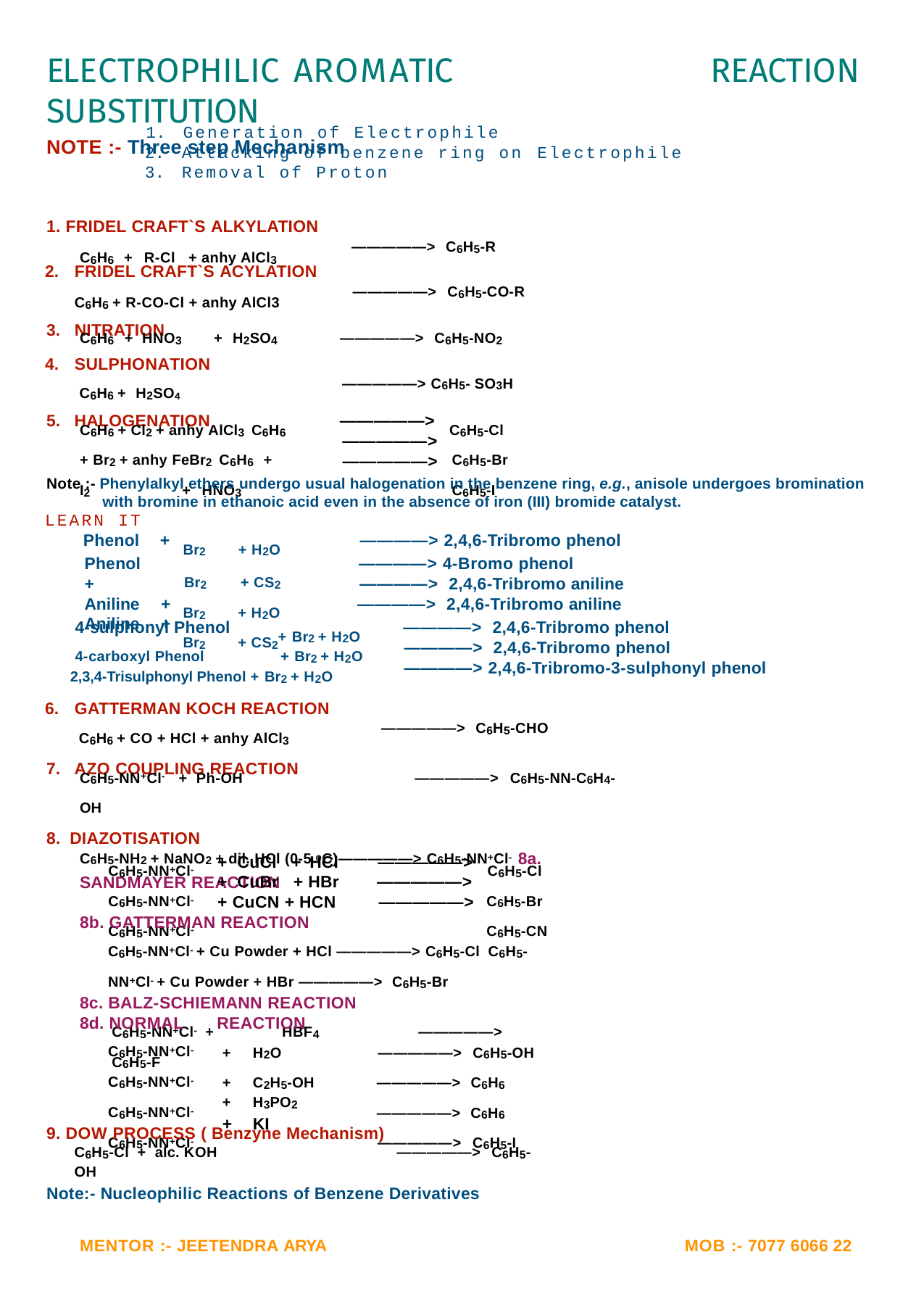

ELECTROPHILIC	AROMATIC	SUBSTITUTION
NOTE :- Three step Mechanism
REACTION
Generation of Electrophile
Attacking of benzene ring on Electrophile
Removal of Proton
1. FRIDEL CRAFT`S ALKYLATION  C6H6  + R-Cl	+ anhy AlCl3
—————> C6H5-R
FRIDEL CRAFT`S ACYLATION  C6H6 + R-CO-Cl + anhy AlCl3
NITRATION
—————> C6H5-CO-R
C6H6   + HNO3
SULPHONATION  C6H6 + H2SO4
HALOGENATION
+ H2SO4
—————> C6H5-NO2
—————> C6H5- SO3H
—————>
—————>
—————>
C6H6 + Cl2 + anhy AlCl3  C6H6 + Br2 + anhy FeBr2  C6H6  + I2	+ HNO3
C6H5-Cl  C6H5-Br  C6H5-I
Note :- Phenylalkyl ethers undergo usual halogenation in the benzene ring, e.g., anisole undergoes bromination  with bromine in ethanoic acid even in the absence of iron (III) bromide catalyst.
LEARN IT
Phenol	+
Phenol	+
Aniline	+
Aniline	+
————> 2,4,6-Tribromo phenol
————> 4-Bromo phenol
————>  2,4,6-Tribromo aniline
————>  2,4,6-Tribromo aniline
Br2	+ H2O
Br2	+ CS2
Br2	+ H2O
Br2	+ CS2
4-sulphonyl Phenol
————>  2,4,6-Tribromo phenol
————>  2,4,6-Tribromo phenol
————> 2,4,6-Tribromo-3-sulphonyl phenol
+ Br2 + H2O
4-carboxyl Phenol	+ Br2 + H2O
2,3,4-Trisulphonyl Phenol + Br2 + H2O
GATTERMAN KOCH REACTION  C6H6 + CO + HCl + anhy AlCl3
AZO COUPLING REACTION
—————> C6H5-CHO
C6H5-NN+Cl-    +  Ph-OH	—————> C6H5-NN-C6H4-OH
8. DIAZOTISATION
C6H5-NH2 + NaNO2 + dil. HCl (0-5 oC)—————> C6H5-NN+Cl-  8a. SANDMAYER REACTION
+  CuCl   + HCl
+  CuBr   + HBr
+ CuCN + HCN
—————>
—————>
—————>
C6H5-NN+Cl-  C6H5-NN+Cl-  C6H5-NN+Cl-
C6H5-Cl  C6H5-Br  C6H5-CN
8b. GATTERMAN REACTION
C6H5-NN+Cl- + Cu Powder + HCl —————> C6H5-Cl  C6H5-NN+Cl- + Cu Powder + HBr —————> C6H5-Br
8c. BALZ-SCHIEMANN REACTION
C6H5-NN+Cl-  +	HBF4	—————> C6H5-F
8d. NORMAL  C6H5-NN+Cl-  C6H5-NN+Cl-  C6H5-NN+Cl-  C6H5-NN+Cl-
REACTION
+	H2O
+	C2H5-OH
+	H3PO2
+	KI
—————> C6H5-OH
—————> C6H6
—————> C6H6
—————> C6H5-I
9. DOW PROCESS ( Benzyne Mechanism)
C6H5-Cl  +  alc. KOH	—————> C6H5-OH
Note:- Nucleophilic Reactions of Benzene Derivatives

MENTOR :- JEETENDRA ARYA
MOB :- 7077 6066 22